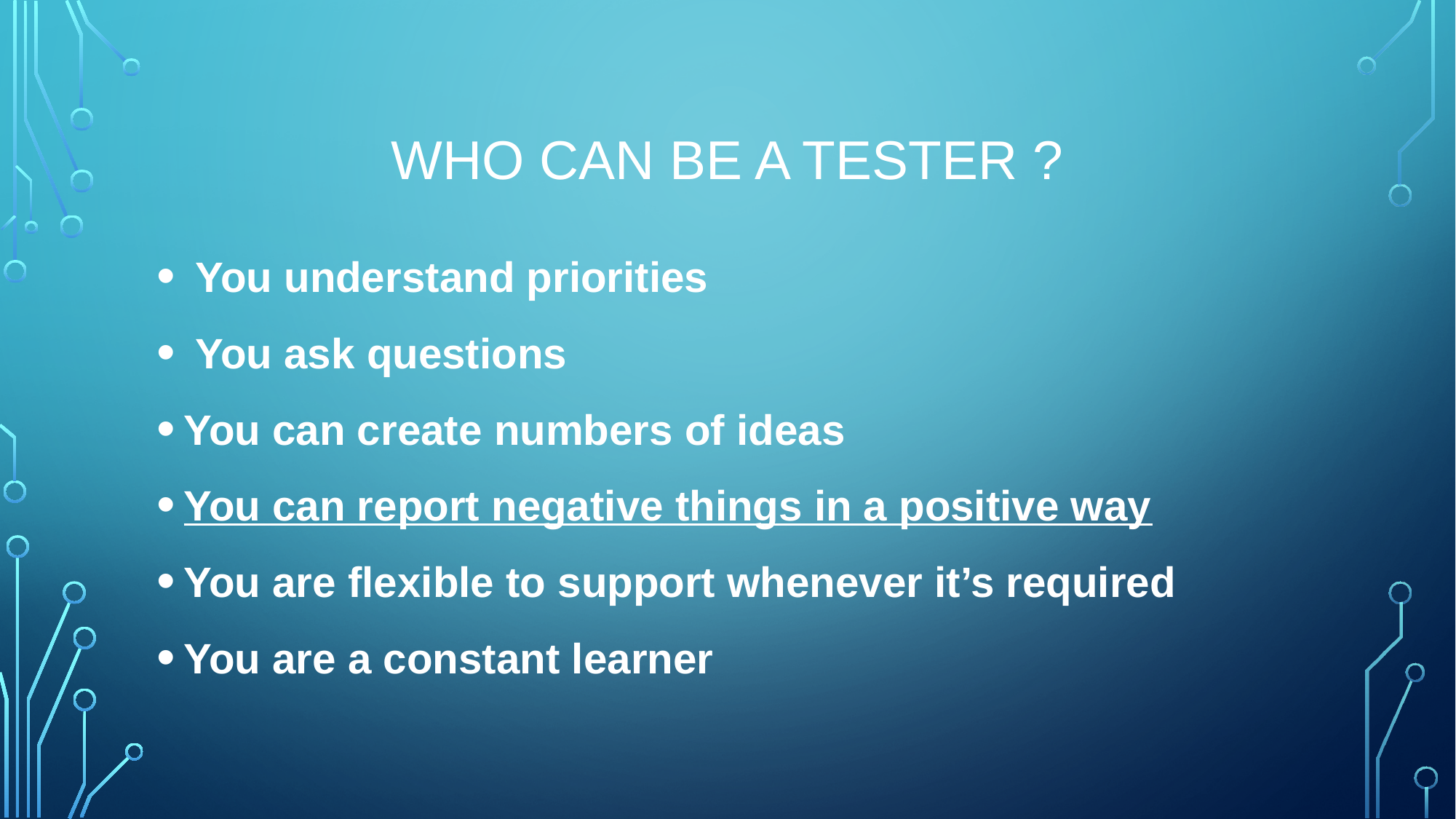

# Who can be a tester ?
 You understand priorities
 You ask questions
You can create numbers of ideas
You can report negative things in a positive way
You are flexible to support whenever it’s required
You are a constant learner